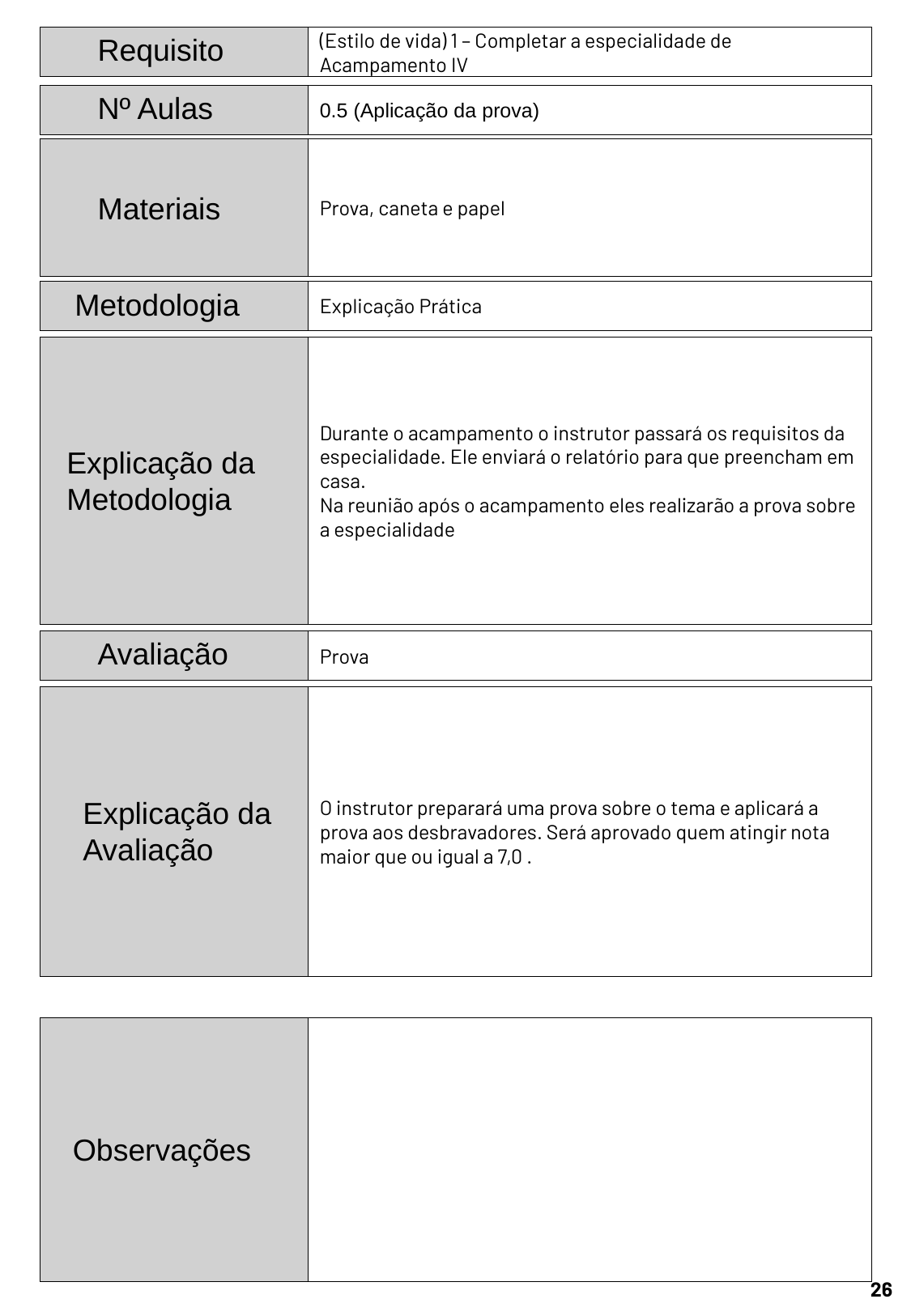

Requisito

(Estilo de vida) 1 – Completar a especialidade de Acampamento IV
Nº Aulas

0.5 (Aplicação da prova)

Prova, caneta e papel
Materiais
Metodologia

Explicação Prática
Durante o acampamento o instrutor passará os requisitos da especialidade. Ele enviará o relatório para que preencham em casa.
Na reunião após o acampamento eles realizarão a prova sobre a especialidade

Explicação da Metodologia
Avaliação

Prova

O instrutor preparará uma prova sobre o tema e aplicará a prova aos desbravadores. Será aprovado quem atingir nota maior que ou igual a 7,0 .
Explicação da Avaliação

Observações
26